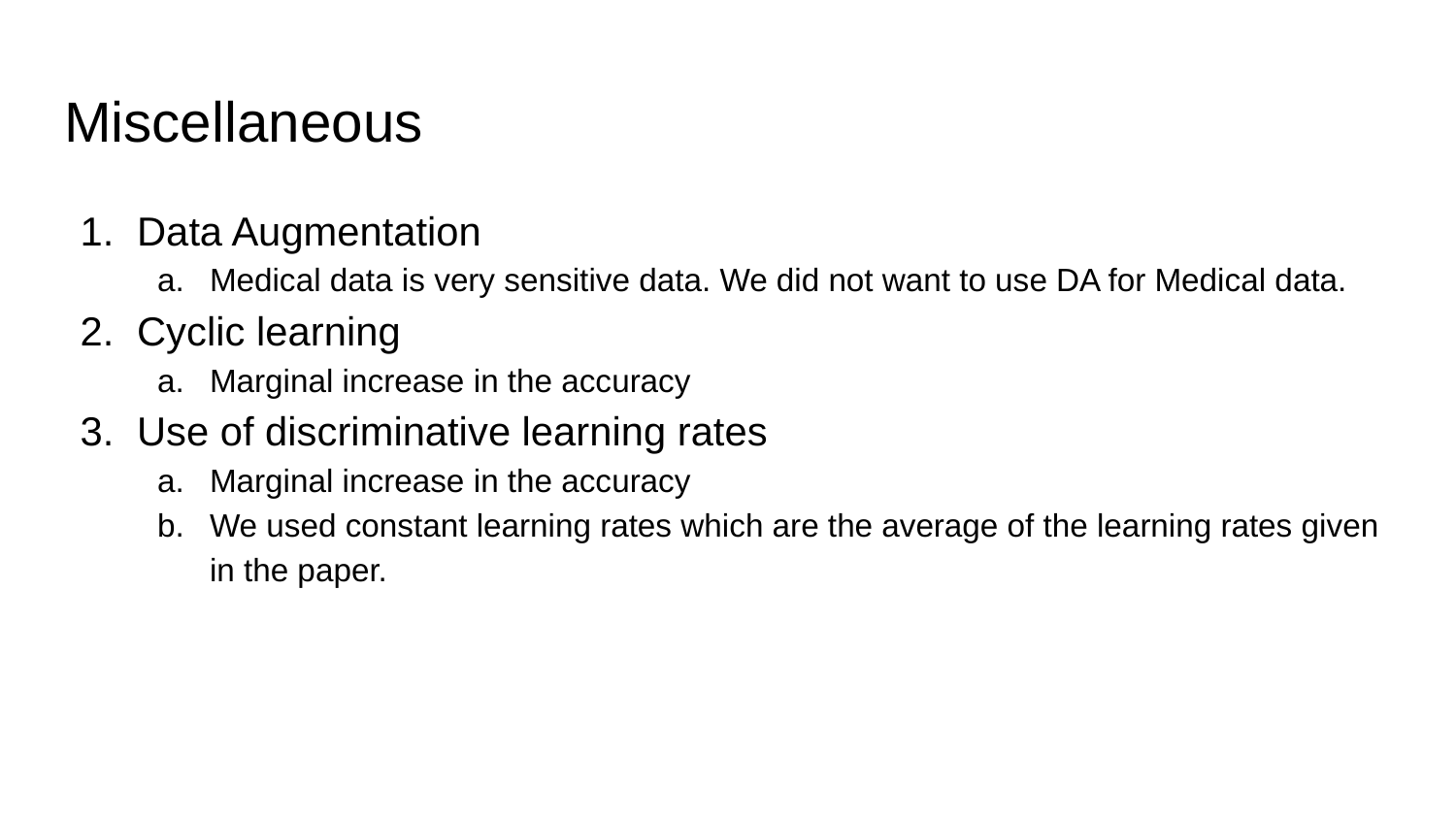

# Miscellaneous
Data Augmentation
Medical data is very sensitive data. We did not want to use DA for Medical data.
Cyclic learning
Marginal increase in the accuracy
Use of discriminative learning rates
Marginal increase in the accuracy
We used constant learning rates which are the average of the learning rates given in the paper.